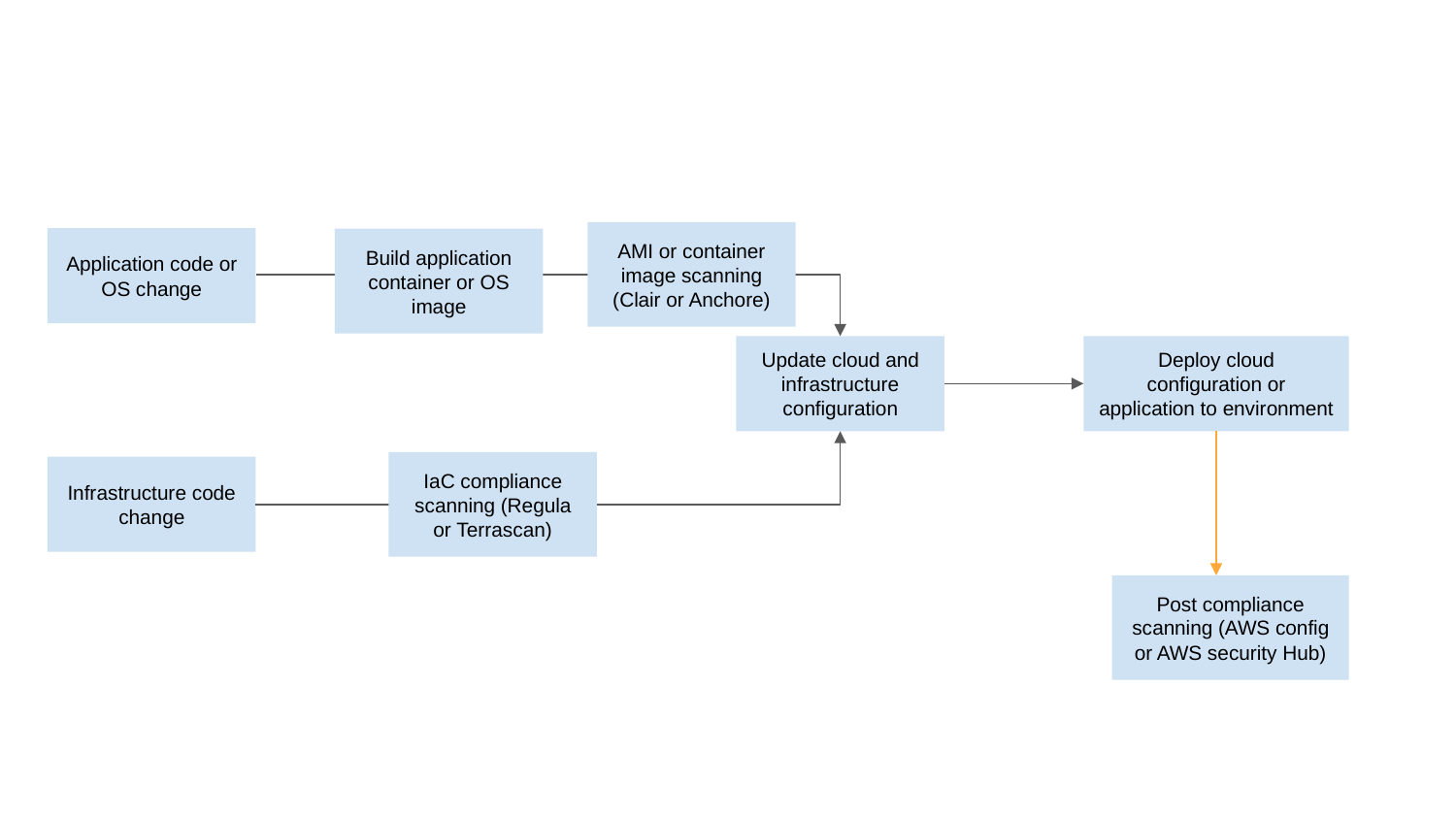

AMI or container image scanning (Clair or Anchore)
Application code or OS change
Build application container or OS image
Update cloud and infrastructure configuration
Deploy cloud configuration or application to environment
IaC compliance scanning (Regula or Terrascan)
Infrastructure code change
Post compliance scanning (AWS config or AWS security Hub)